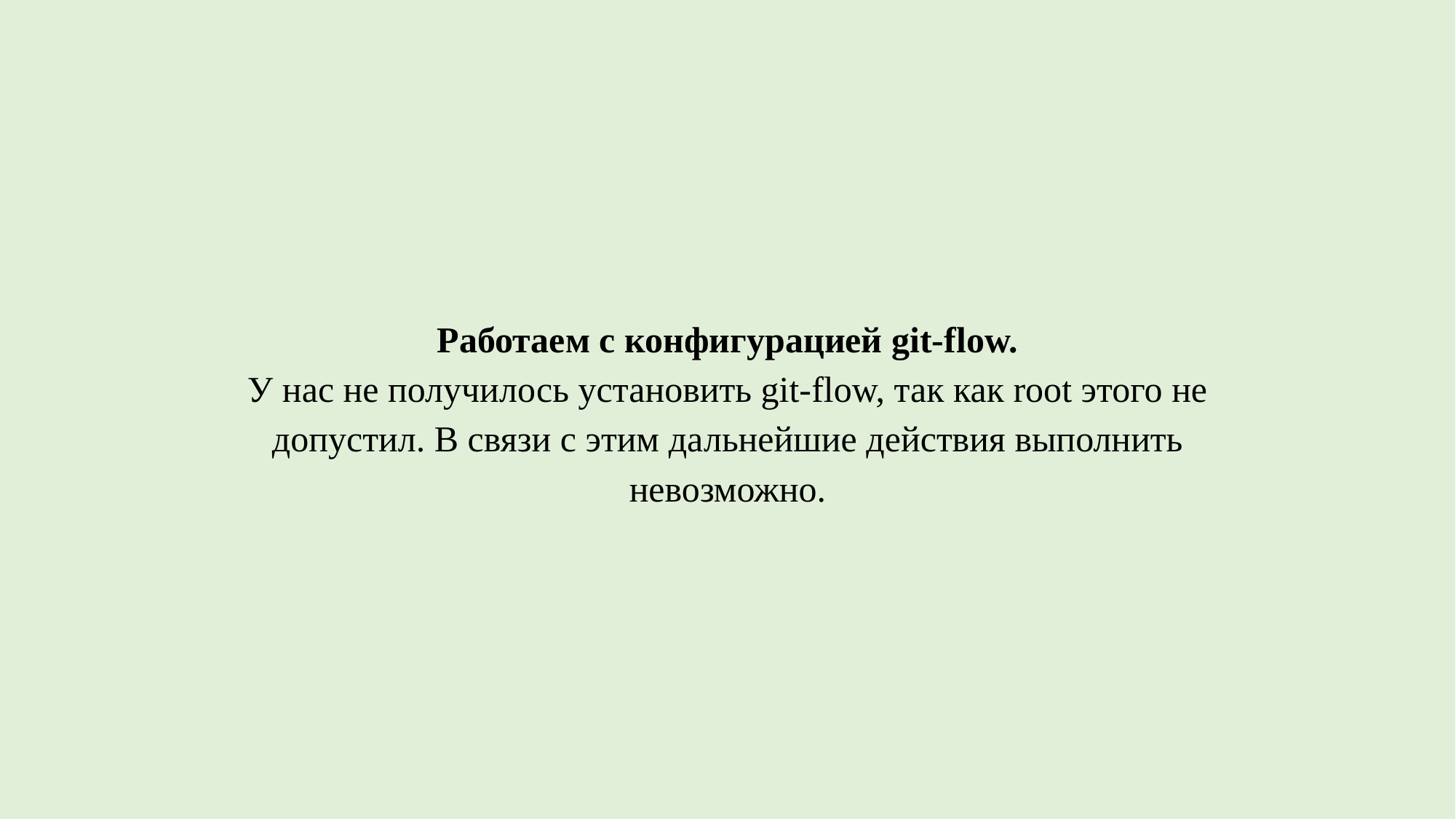

Работаем с конфигурацией git-flow.
У нас не получилось установить git-flow, так как root этого не допустил. В связи с этим дальнейшие действия выполнить невозможно.